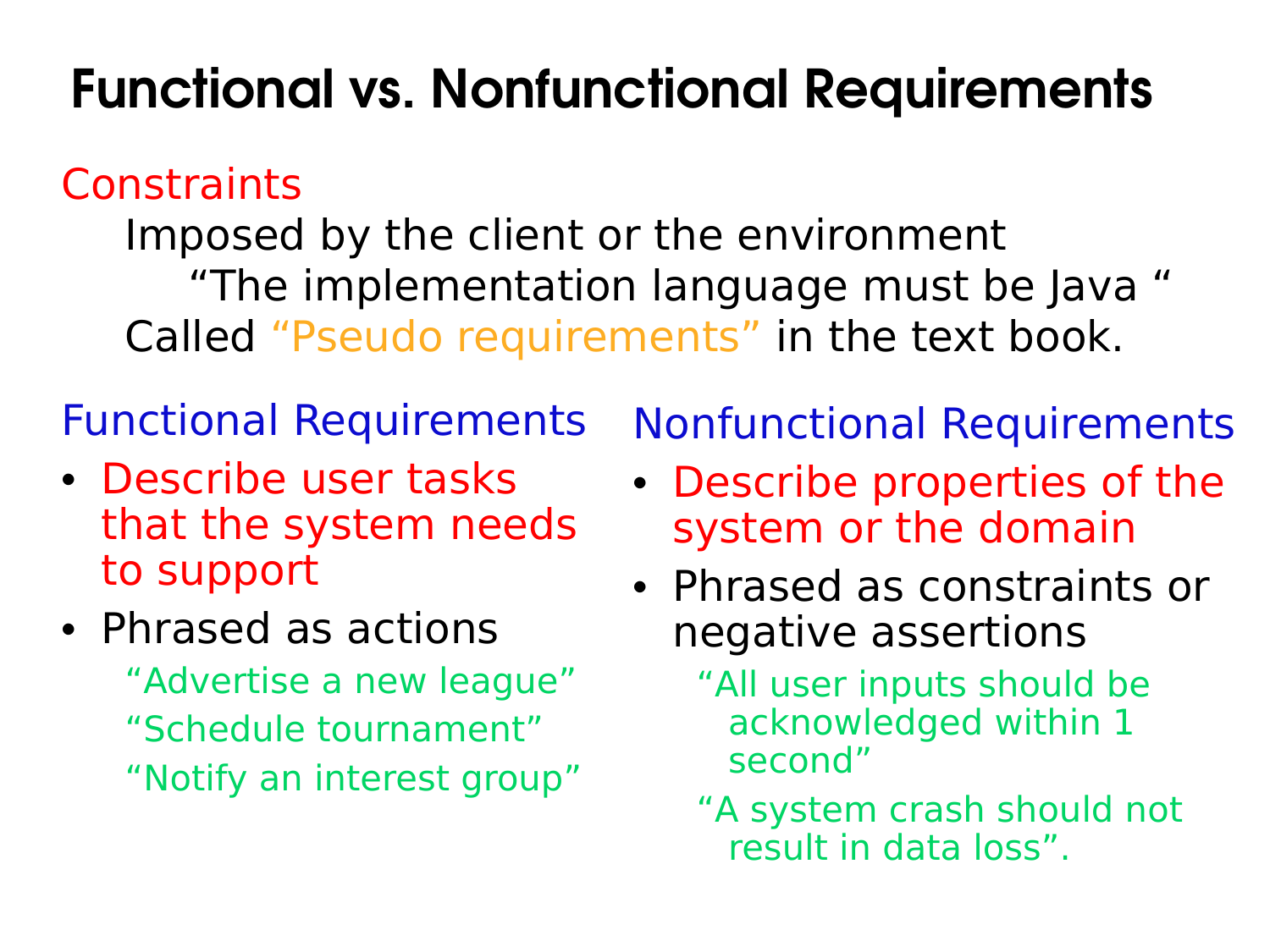

# Functional vs. Nonfunctional Requirements
Constraints
Imposed by the client or the environment
“The implementation language must be Java “
Called “Pseudo requirements” in the text book.

Functional Requirements
Describe user tasks that the system needs to support
Phrased as actions
“Advertise a new league”
“Schedule tournament”
“Notify an interest group”

Nonfunctional Requirements
Describe properties of the system or the domain
Phrased as constraints or negative assertions
“All user inputs should be acknowledged within 1 second”
“A system crash should not result in data loss”.